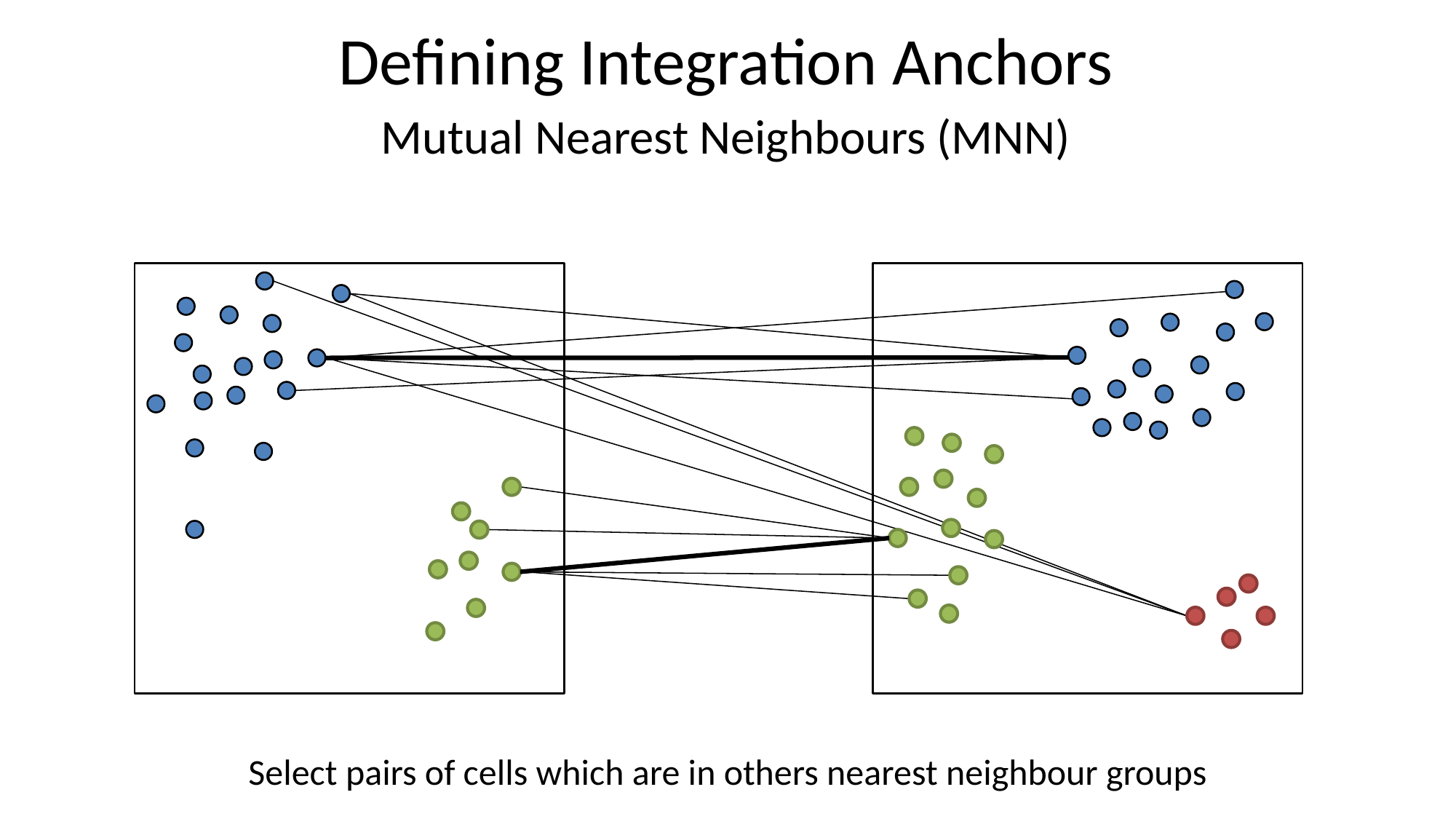

# Defining Integration Anchors
Mutual Nearest Neighbours (MNN)

Select pairs of cells which are in others nearest neighbour groups